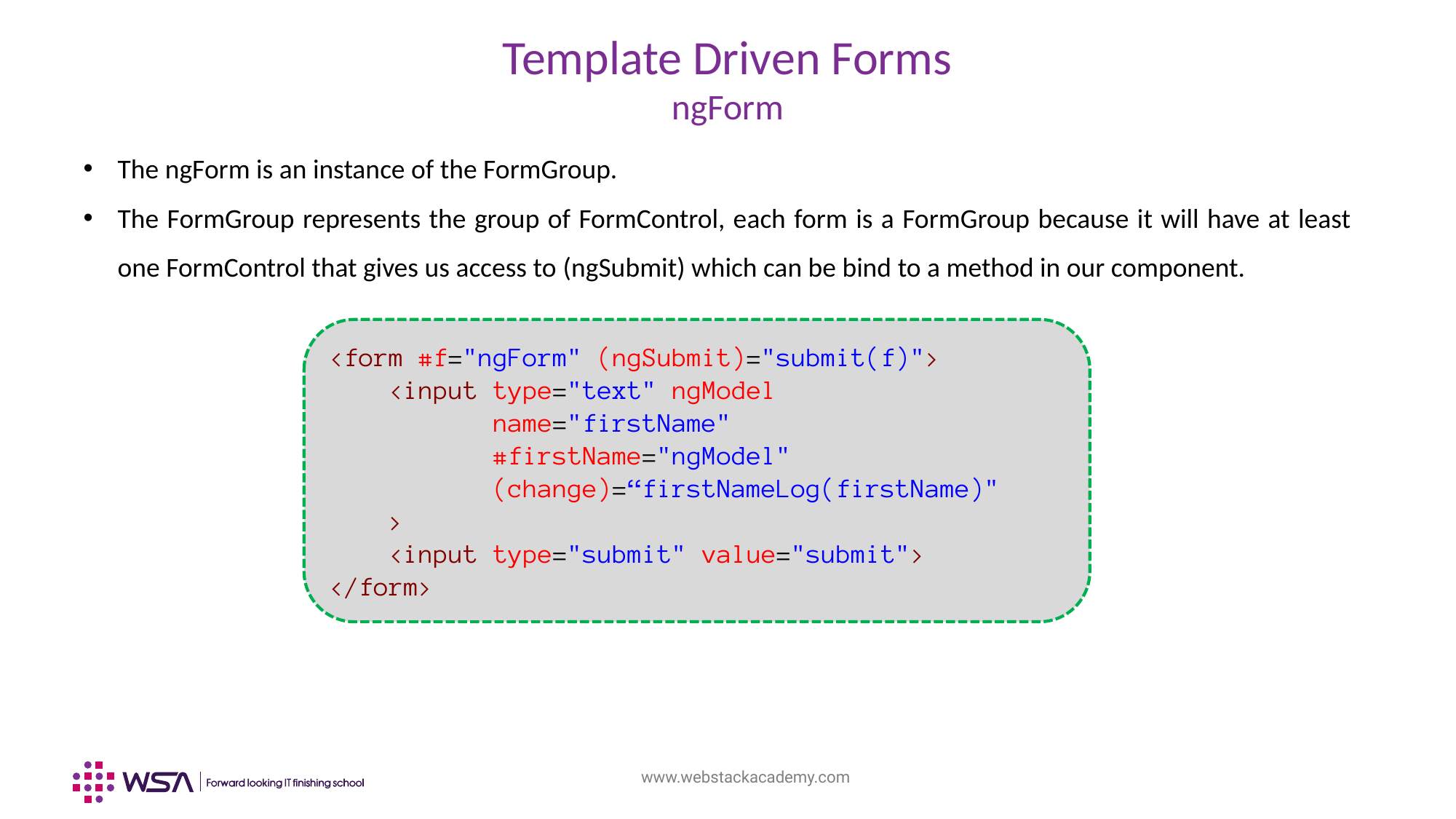

# Template Driven Forms ngForm
The ngForm is an instance of the FormGroup.
The FormGroup represents the group of FormControl, each form is a FormGroup because it will have at least one FormControl that gives us access to (ngSubmit) which can be bind to a method in our component.
<form #f="ngForm" (ngSubmit)="submit(f)">
    <input type="text" ngModel
           name="firstName"
           #firstName="ngModel"
           (change)=“firstNameLog(firstName)"
    >
    <input type="submit" value="submit">
</form>